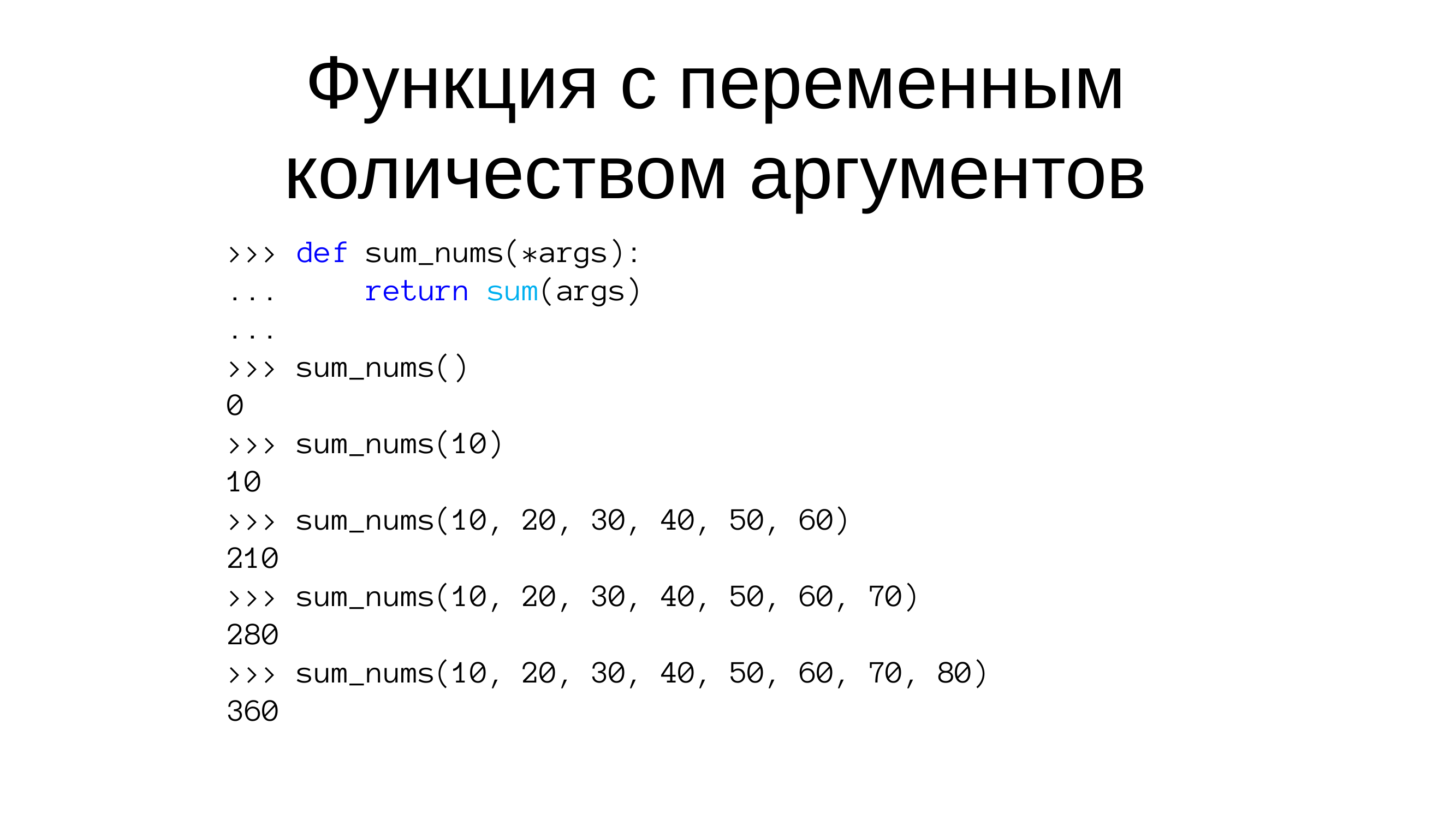

# Функция с переменным количеством аргументов
>>> def sum_nums(*args):
...     return sum(args)
...
>>> sum_nums()
0
>>> sum_nums(10)
10
>>> sum_nums(10, 20, 30, 40, 50, 60)
210
>>> sum_nums(10, 20, 30, 40, 50, 60, 70)
280
>>> sum_nums(10, 20, 30, 40, 50, 60, 70, 80)
360

hello():